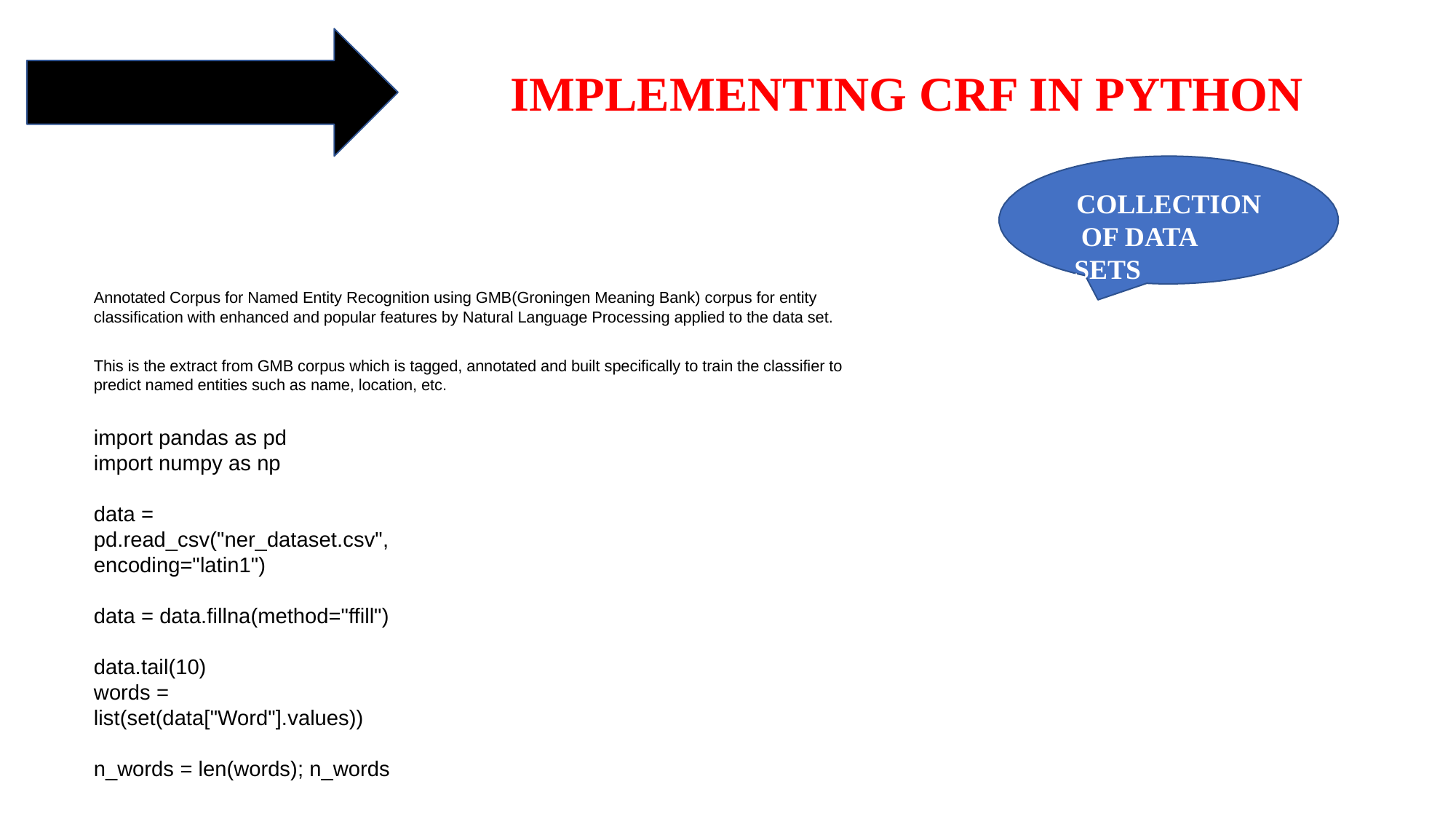

# IMPLEMENTING CRF IN PYTHON

COLLECTION  OF DATA SETS
Annotated Corpus for Named Entity Recognition using GMB(Groningen Meaning Bank) corpus for entity classification with enhanced and popular features by Natural Language Processing applied to the data set.
This is the extract from GMB corpus which is tagged, annotated and built specifically to train the classifier to predict named entities such as name, location, etc.
import pandas as pd
import numpy as np

data = pd.read_csv("ner_dataset.csv", encoding="latin1")

data = data.fillna(method="ffill")

data.tail(10)
words = list(set(data["Word"].values))

n_words = len(words); n_words